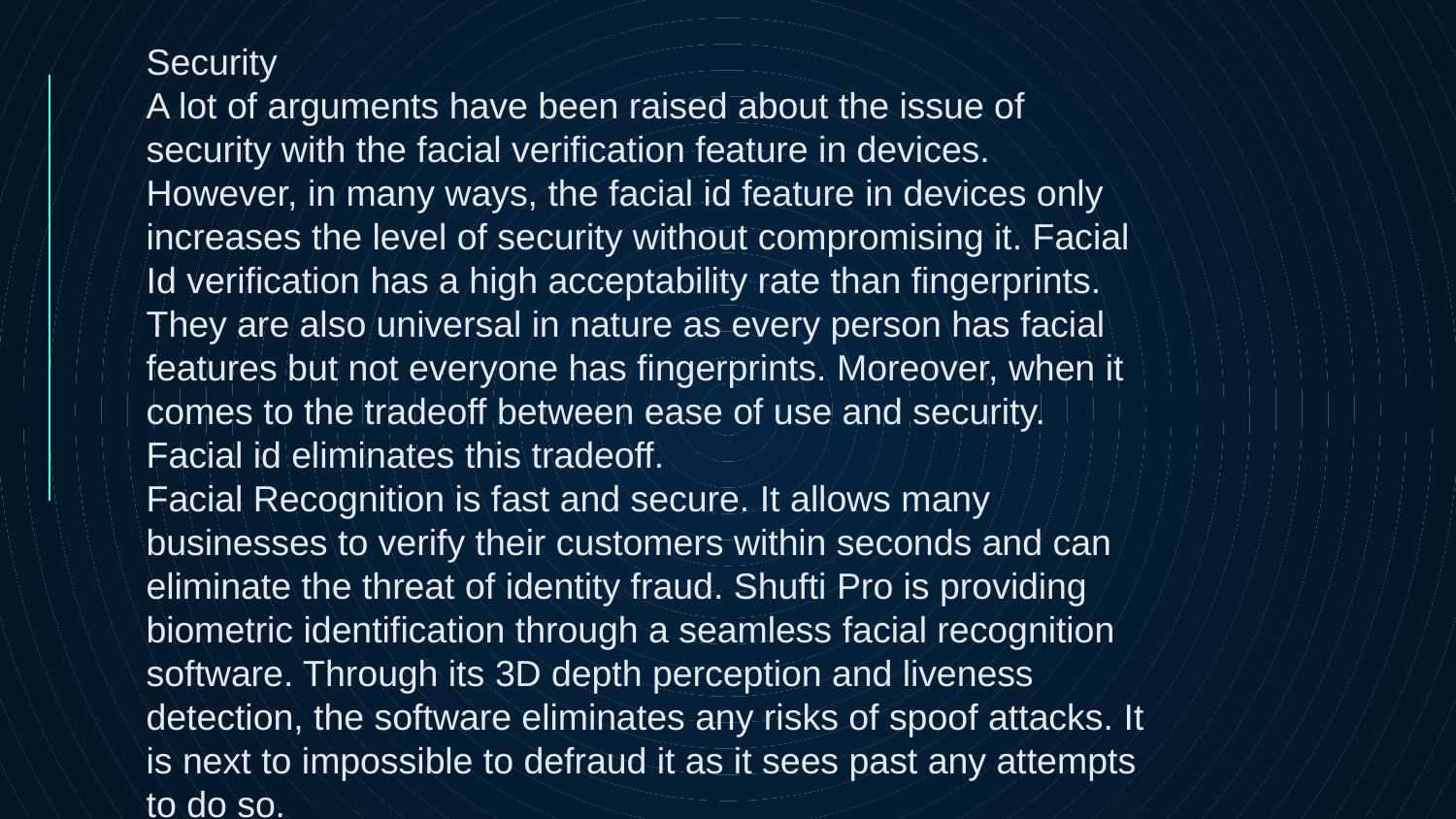

Security
A lot of arguments have been raised about the issue of security with the facial verification feature in devices. However, in many ways, the facial id feature in devices only increases the level of security without compromising it. Facial Id verification has a high acceptability rate than fingerprints. They are also universal in nature as every person has facial features but not everyone has fingerprints. Moreover, when it comes to the tradeoff between ease of use and security. Facial id eliminates this tradeoff.
Facial Recognition is fast and secure. It allows many businesses to verify their customers within seconds and can eliminate the threat of identity fraud. Shufti Pro is providing biometric identification through a seamless facial recognition software. Through its 3D depth perception and liveness detection, the software eliminates any risks of spoof attacks. It is next to impossible to defraud it as it sees past any attempts to do so.